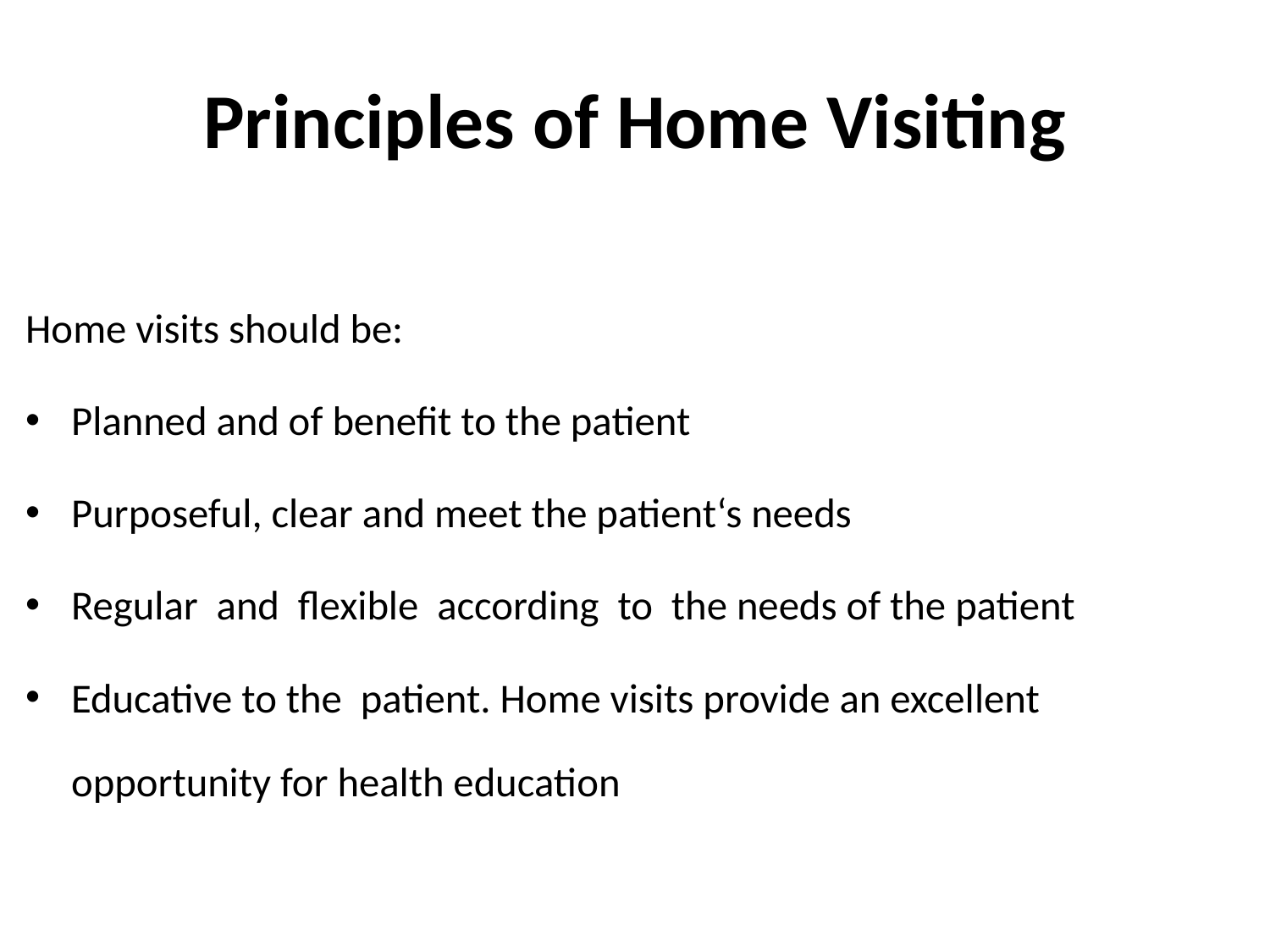

# Principles of Home Visiting
Home visits should be:
Planned and of benefit to the patient
Purposeful, clear and meet the patient‘s needs
Regular  and  flexible  according  to  the needs of the patient
Educative to the  patient. Home visits provide an excellent     opportunity for health education